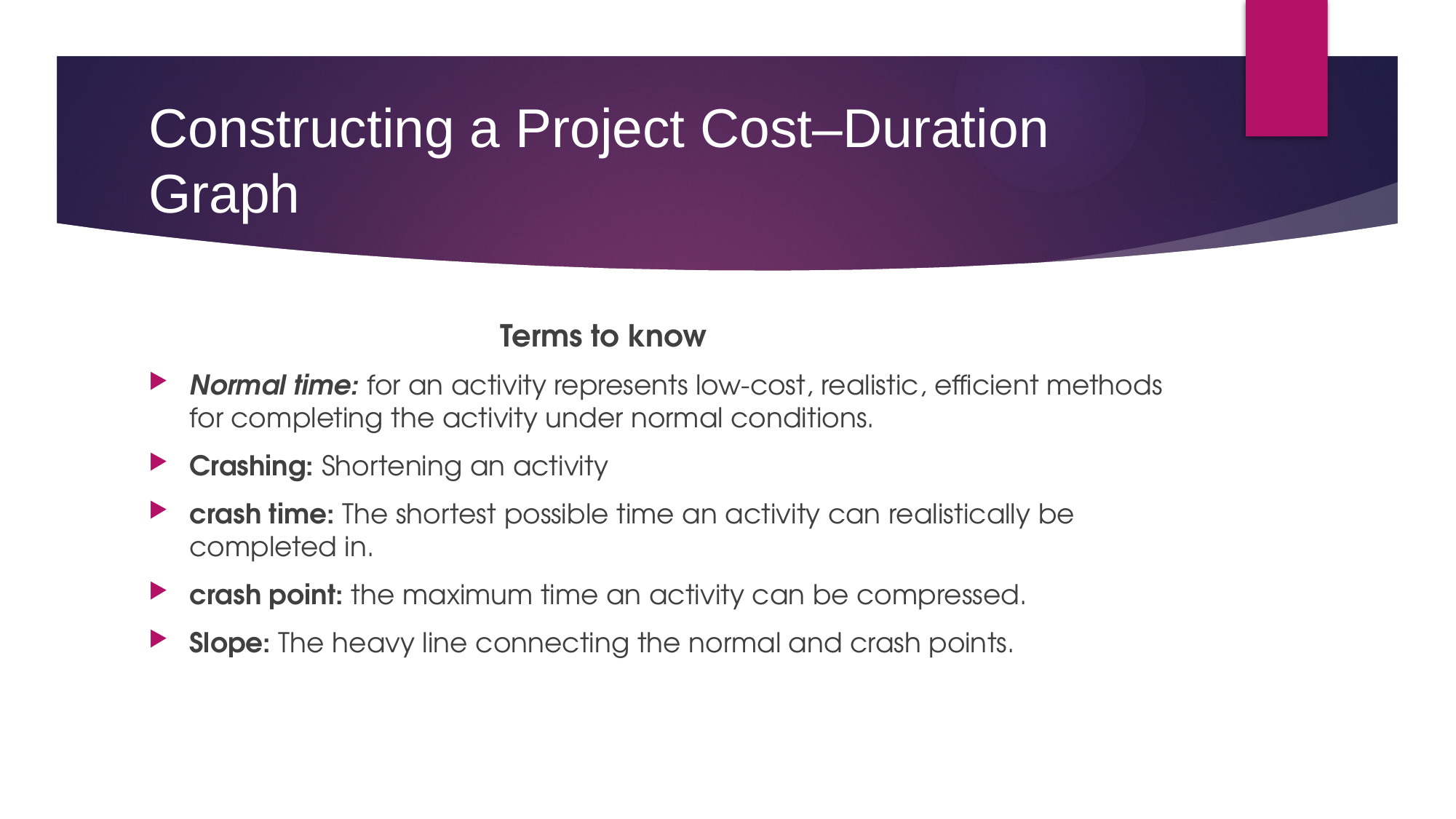

# Constructing a Project Cost–Duration Graph
                                              Terms to know
Normal time: for an activity represents low-cost, realistic, efficient methods for completing the activity under normal conditions.
Crashing: Shortening an activity
crash time: The shortest possible time an activity can realistically be completed in.
crash point: the maximum time an activity can be compressed.
Slope: The heavy line connecting the normal and crash points.